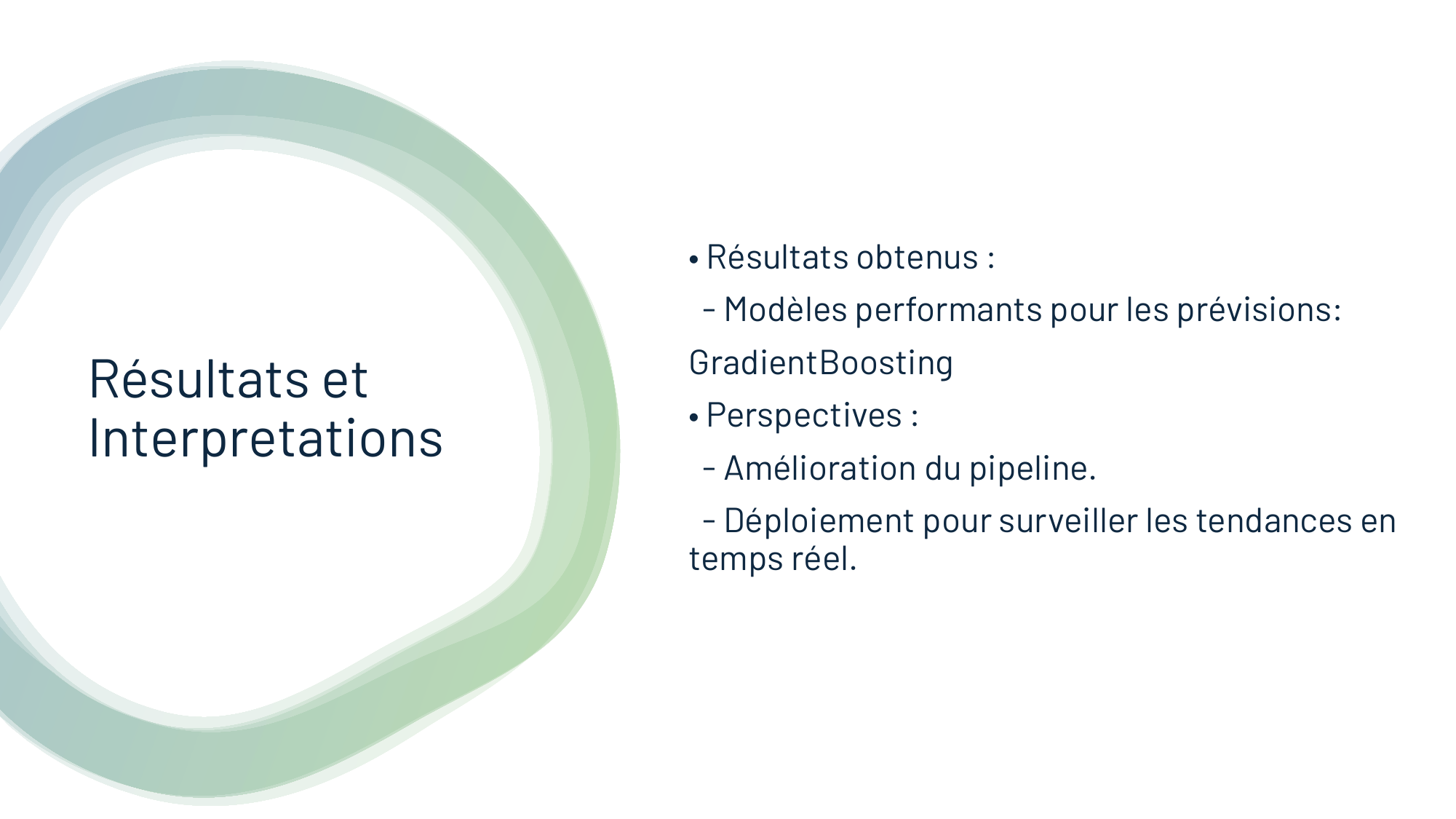

• Résultats obtenus :
  - Modèles performants pour les prévisions:
GradientBoosting
• Perspectives :
  - Amélioration du pipeline.
  - Déploiement pour surveiller les tendances en temps réel.
# Résultats et Interpretations